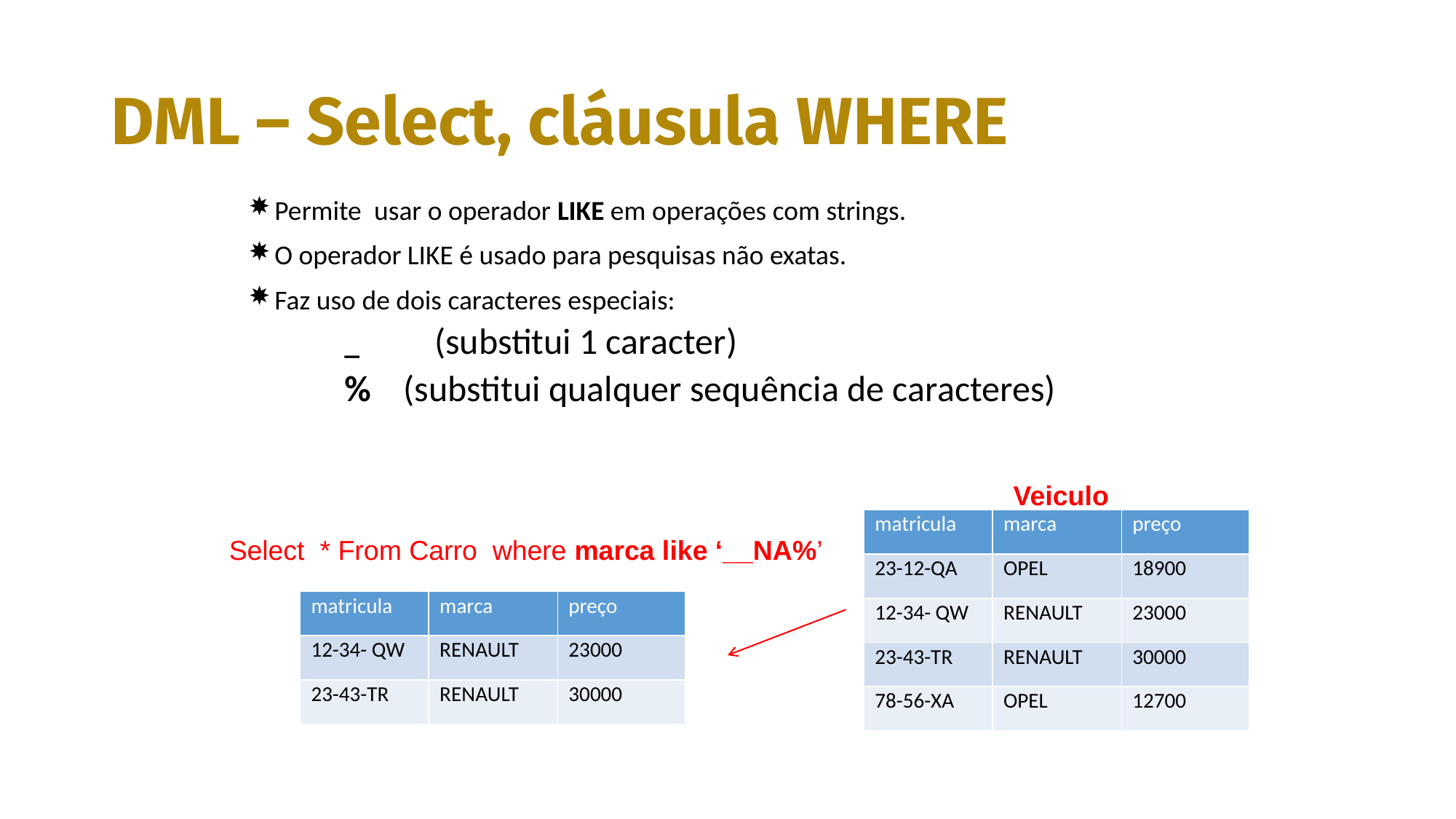

# DML – Select, cláusula WHERE
Permite  usar o operador LIKE em operações com strings.
O operador LIKE é usado para pesquisas não exatas.
Faz uso de dois caracteres especiais:
_	     (substitui 1 caracter)
%    (substitui qualquer sequência de caracteres)

           Veiculo
| matricula | marca | preço |
| --- | --- | --- |
| 23-12-QA | OPEL | 18900 |
| 12-34- QW | RENAULT | 23000 |
| 23-43-TR | RENAULT | 30000 |
| 78-56-XA | OPEL | 12700 |
Select  * From Carro  where marca like ‘__NA%’
| matricula | marca | preço |
| --- | --- | --- |
| 12-34- QW | RENAULT | 23000 |
| 23-43-TR | RENAULT | 30000 |